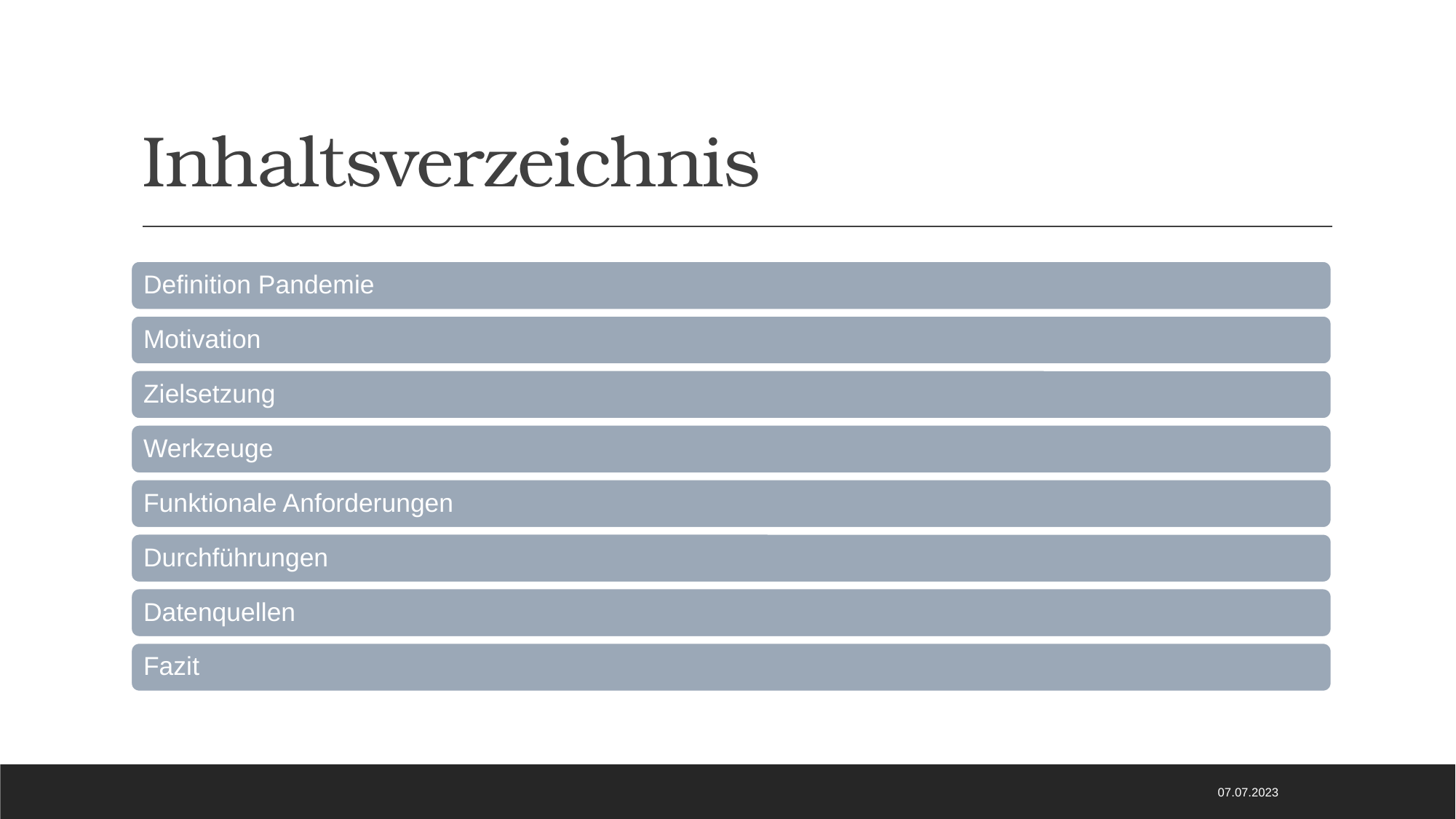

# Inhaltsverzeichnis
Definition Pandemie
Motivation
Zielsetzung
Werkzeuge
Funktionale Anforderungen
Durchführungen
Datenquellen
Fazit
07.07.2023